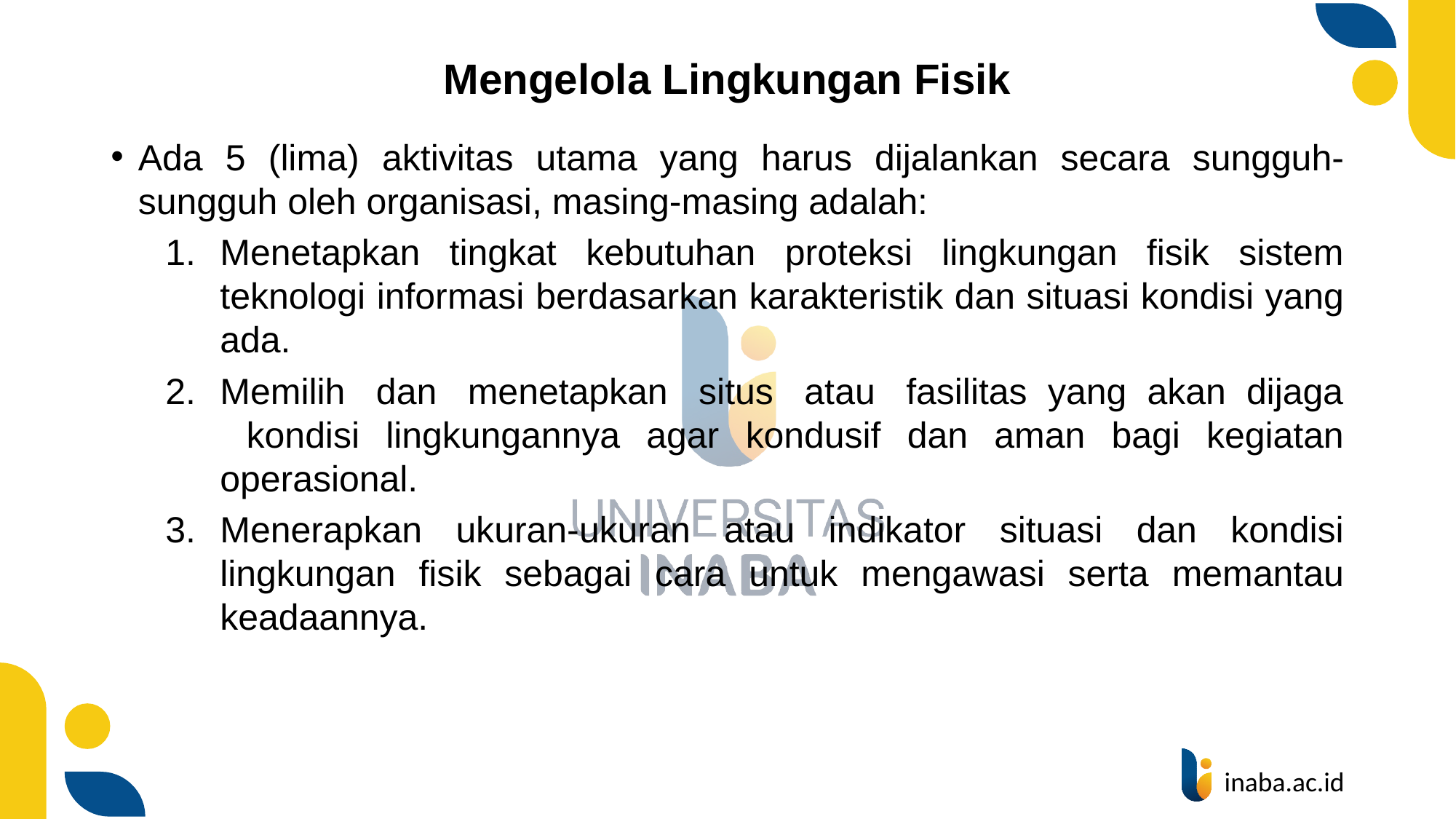

# Mengelola Lingkungan Fisik
Ada 5 (lima) aktivitas utama yang harus dijalankan secara sungguh-sungguh oleh organisasi, masing-masing adalah:
Menetapkan tingkat kebutuhan proteksi lingkungan fisik sistem teknologi informasi berdasarkan karakteristik dan situasi kondisi yang ada.
Memilih   dan   menetapkan   situs   atau   fasilitas  yang  akan  dijaga  kondisi lingkungannya agar kondusif dan aman bagi kegiatan operasional.
Menerapkan ukuran-ukuran atau indikator situasi dan kondisi lingkungan fisik sebagai cara untuk mengawasi serta memantau keadaannya.